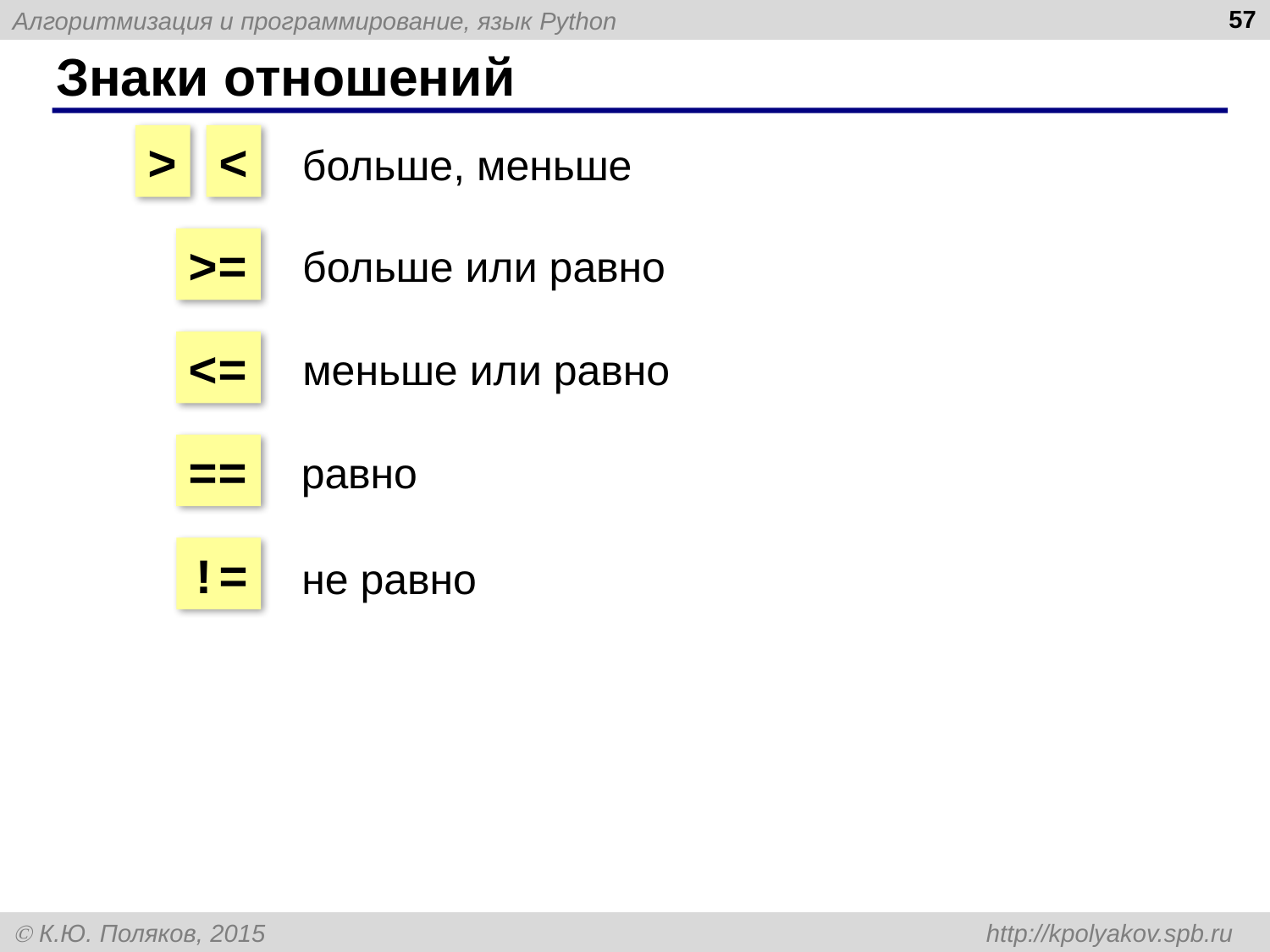

57
# Знаки отношений
>
<
больше, меньше
>=
больше или равно
<=
меньше или равно
==
равно
!=
не равно